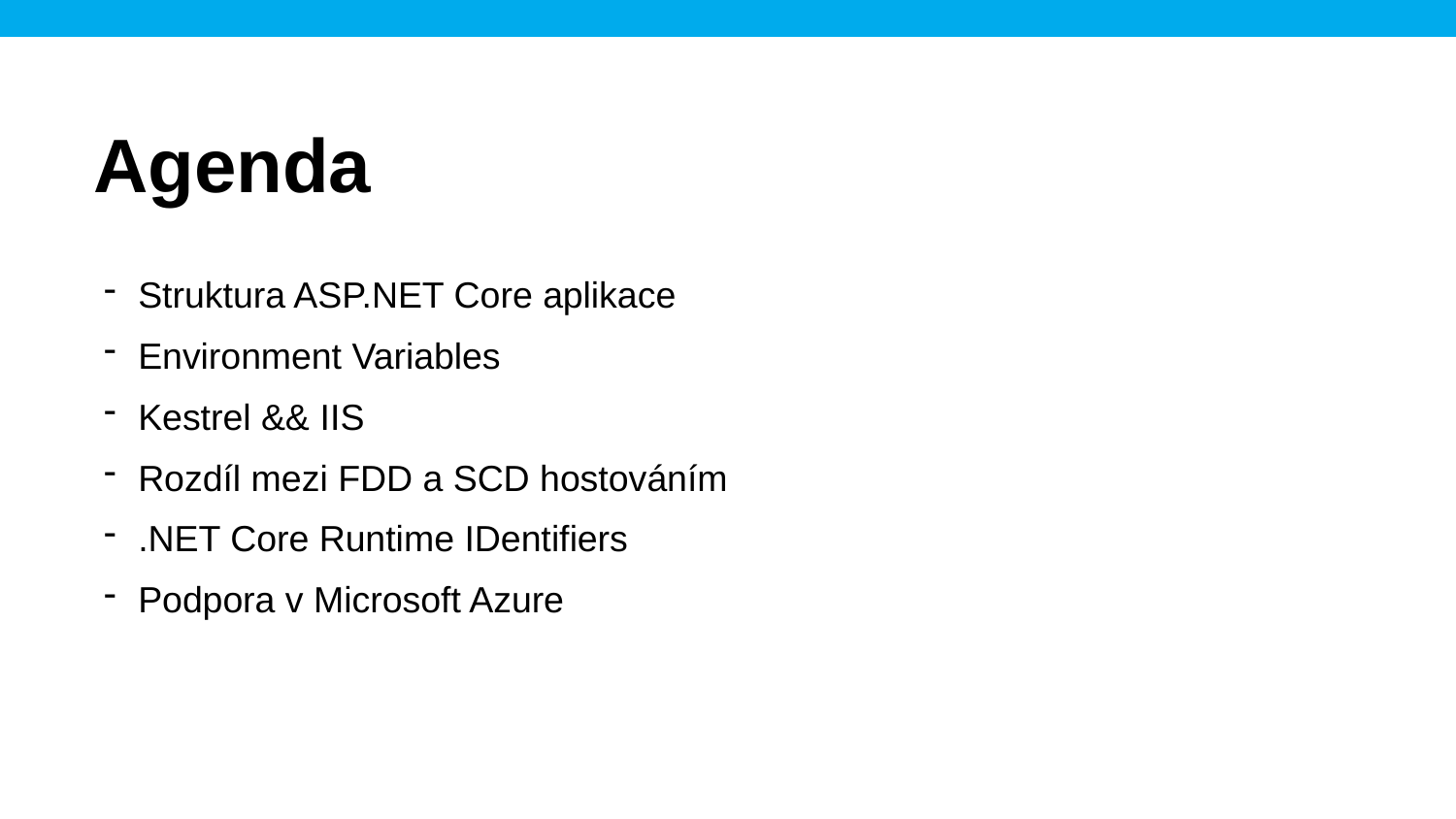

Agenda
Struktura ASP.NET Core aplikace
Environment Variables
Kestrel && IIS
Rozdíl mezi FDD a SCD hostováním
.NET Core Runtime IDentifiers
Podpora v Microsoft Azure